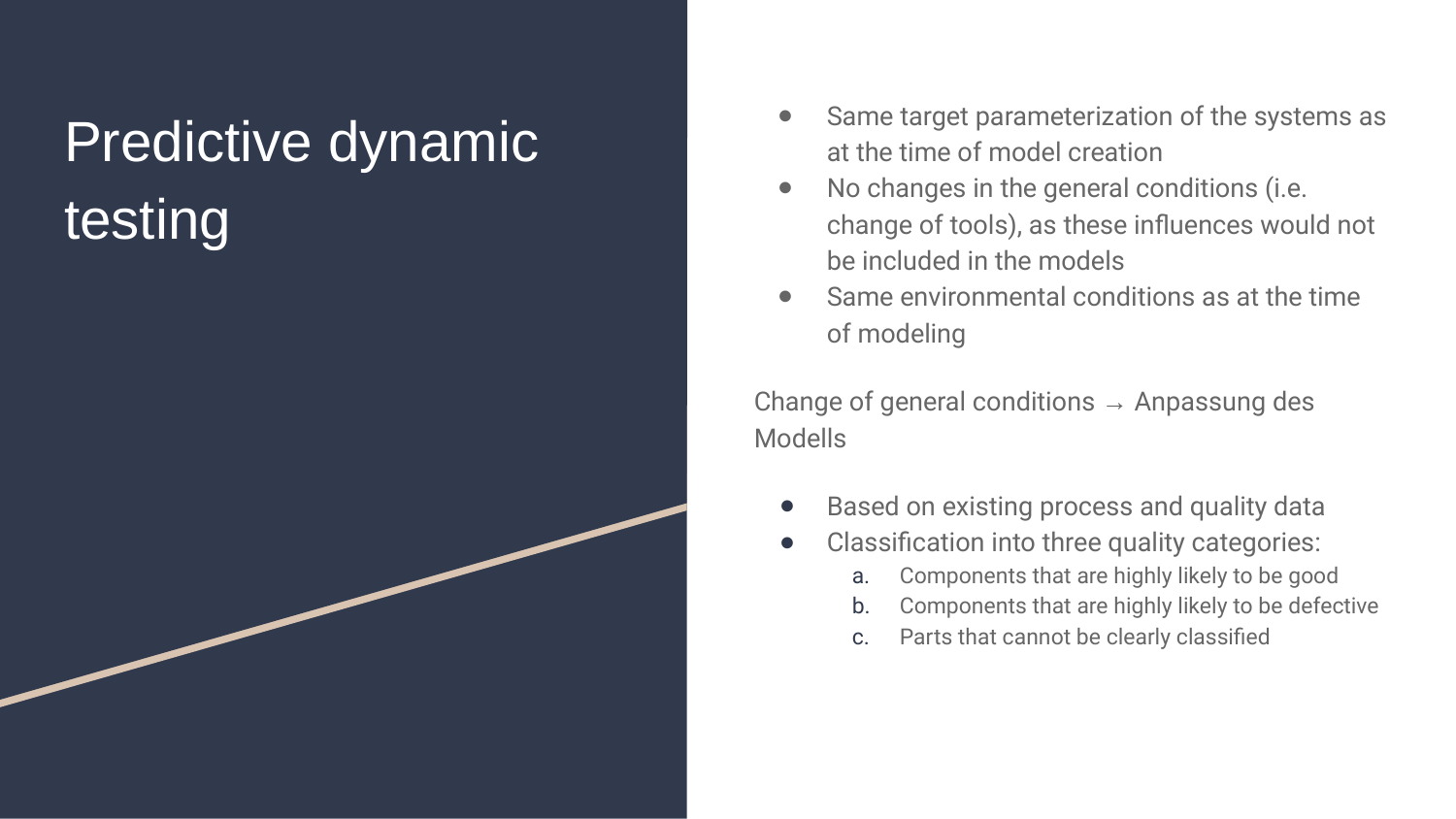

# Predictive dynamic testing

Same target parameterization of the systems as at the time of model creation
No changes in the general conditions (i.e. change of tools), as these influences would not be included in the models
Same environmental conditions as at the time of modeling
Change of general conditions → Anpassung des Modells
Based on existing process and quality data
Classification into three quality categories:
Components that are highly likely to be good
Components that are highly likely to be defective
Parts that cannot be clearly classified